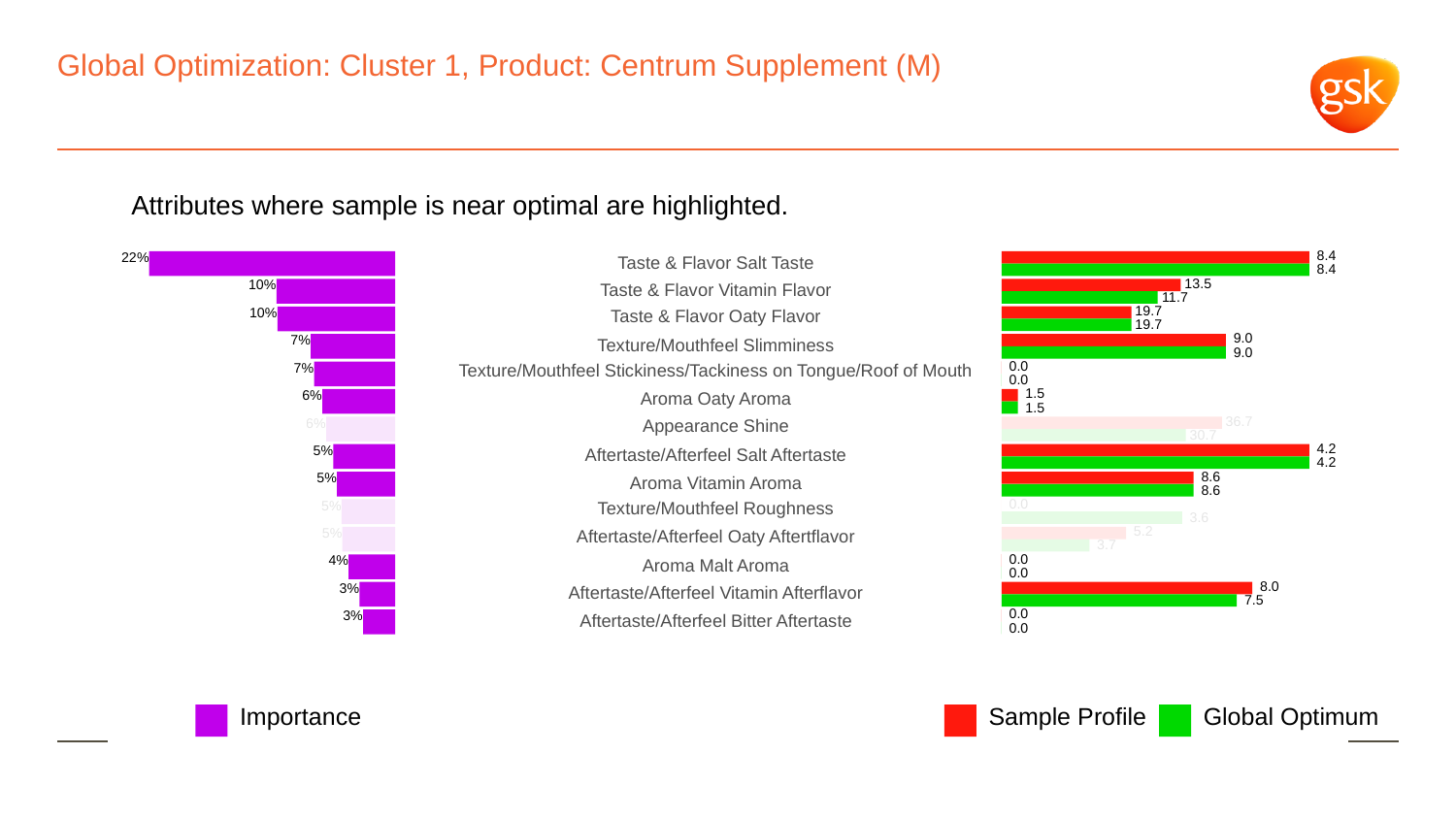

# Global Optimization: Cluster 1, Product: Centrum Supplement (M)

Attributes where sample is near optimal are highlighted.

  8.4
22%
Taste & Flavor Salt Taste

  8.4

 13.5
10%
Taste & Flavor Vitamin Flavor

 11.7

 19.7
10%
Taste & Flavor Oaty Flavor

 19.7

  9.0
7%
Texture/Mouthfeel Slimminess

  9.0

  0.0
7%
Texture/Mouthfeel Stickiness/Tackiness on Tongue/Roof of Mouth

  0.0

  1.5
6%
Aroma Oaty Aroma

  1.5

 36.7
6%
Appearance Shine

 30.7

  4.2
5%
Aftertaste/Afterfeel Salt Aftertaste

  4.2

  8.6
5%
Aroma Vitamin Aroma

  8.6

  0.0
5%
Texture/Mouthfeel Roughness

  3.6

  5.2
5%
Aftertaste/Afterfeel Oaty Aftertflavor

  3.7

  0.0
4%
Aroma Malt Aroma

  0.0

  8.0
3%
Aftertaste/Afterfeel Vitamin Afterflavor

  7.5

  0.0
3%
Aftertaste/Afterfeel Bitter Aftertaste

  0.0

Global Optimum
Sample Profile
Importance